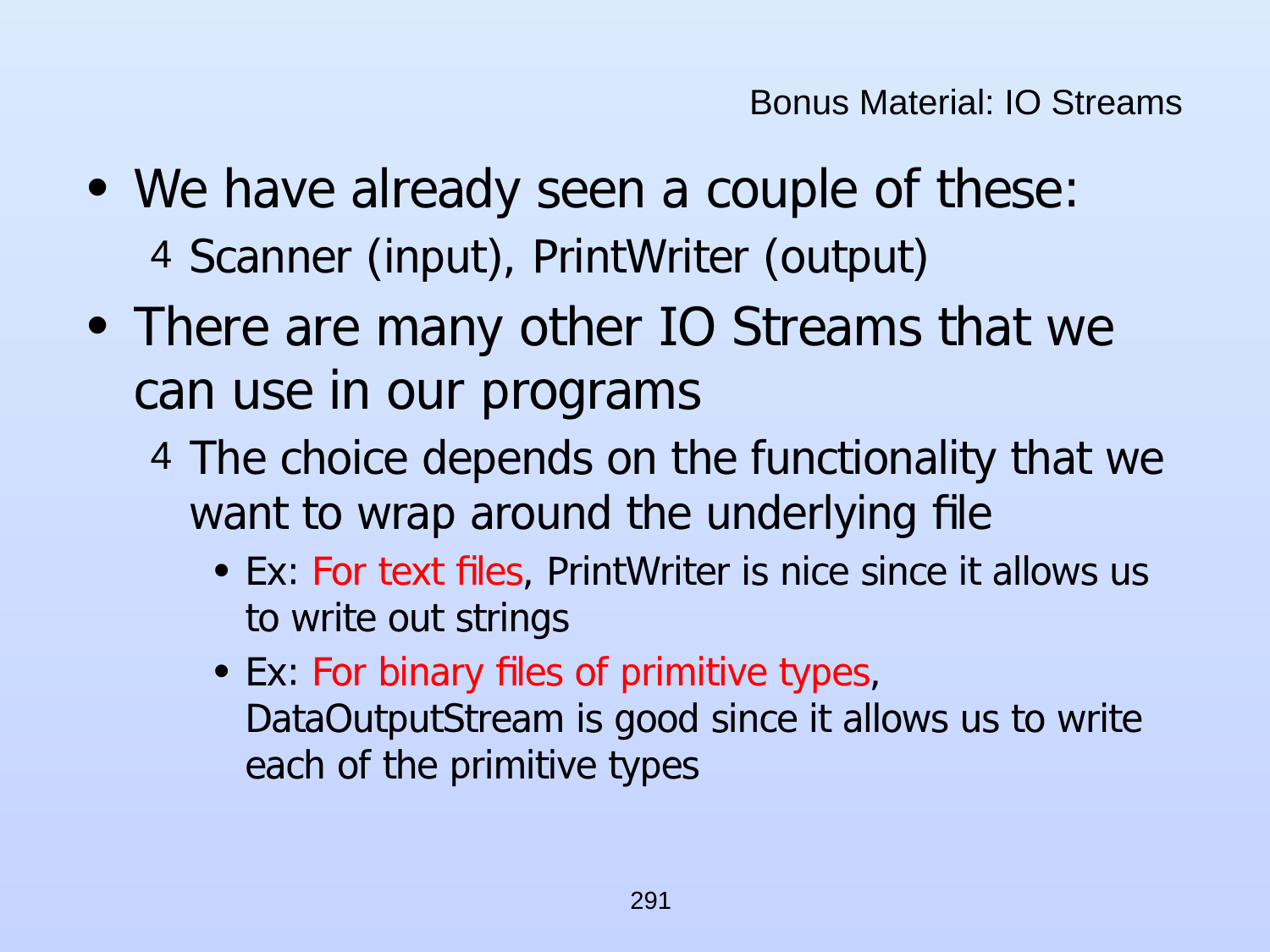

# Bonus Material: IO Streams
We have already seen a couple of these:
Scanner (input), PrintWriter (output)
There are many other IO Streams that we can use in our programs
The choice depends on the functionality that we want to wrap around the underlying file
Ex: For text files, PrintWriter is nice since it allows us to write out strings
Ex: For binary files of primitive types, DataOutputStream is good since it allows us to write each of the primitive types

291